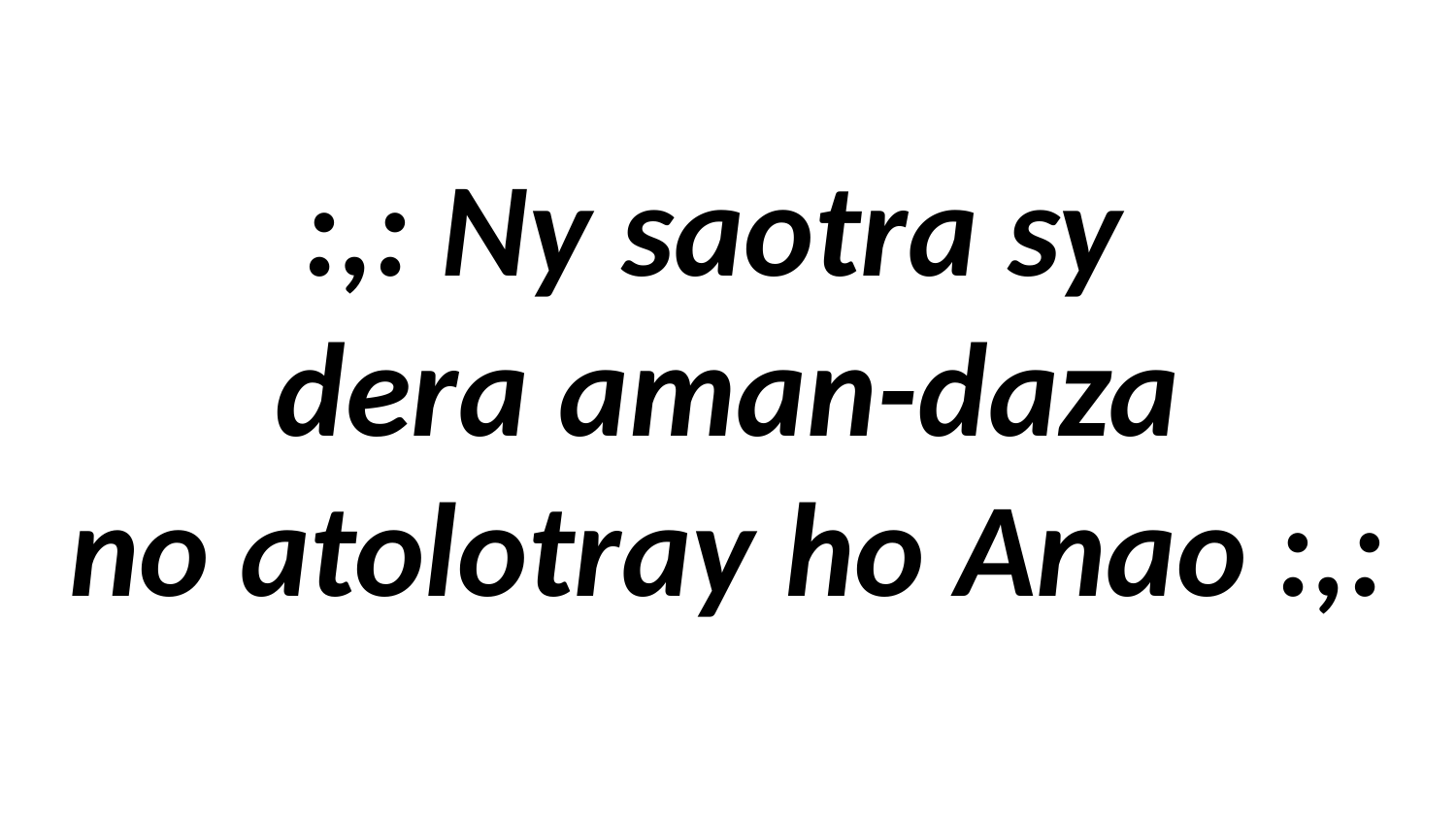

# :,: Ny saotra sy dera aman-daza no atolotray ho Anao :,: